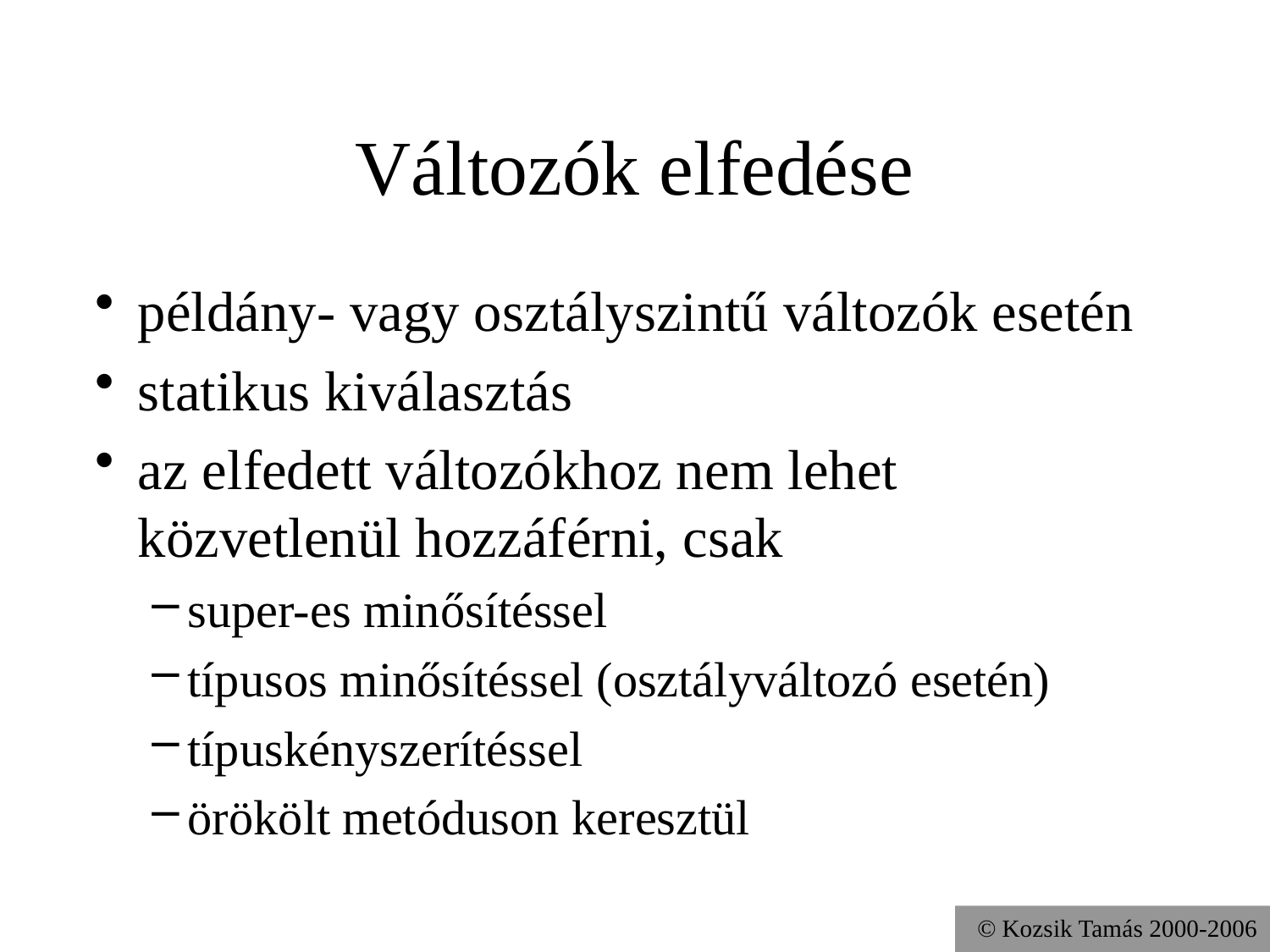

# Változók elfedése
példány- vagy osztályszintű változók esetén
statikus kiválasztás
az elfedett változókhoz nem lehet közvetlenül hozzáférni, csak
super-es minősítéssel
típusos minősítéssel (osztályváltozó esetén)
típuskényszerítéssel
örökölt metóduson keresztül
© Kozsik Tamás 2000-2006